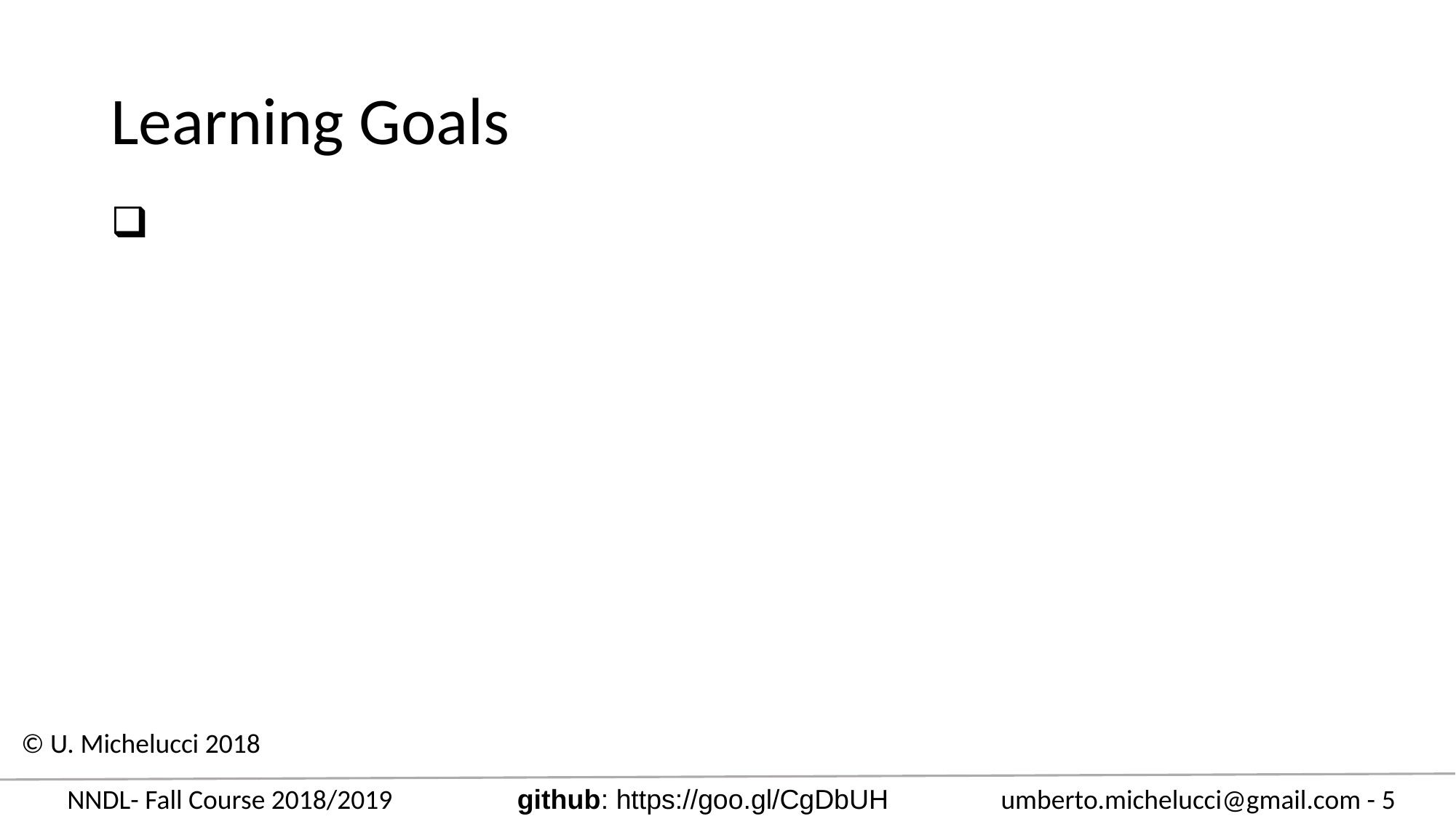

# Learning Goals

© U. Michelucci 2018